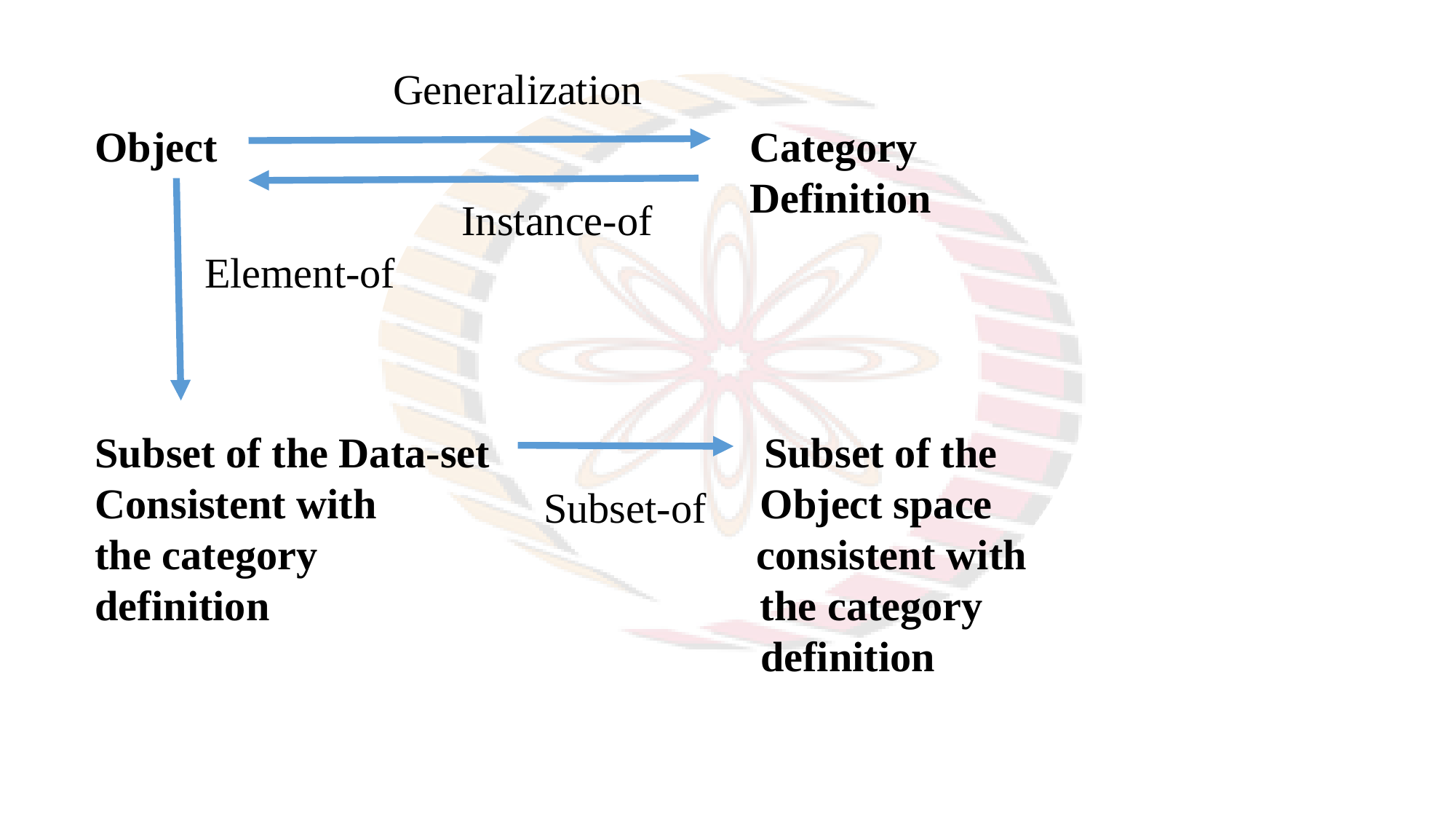

Object 					Category
                             				Definition

Subset of the Data-set                          Subset of the
Consistent with				 Object space
the category			           consistent with
definition 					 the category
						 definition
Generalization
Instance-of
Element-of

Subset-of